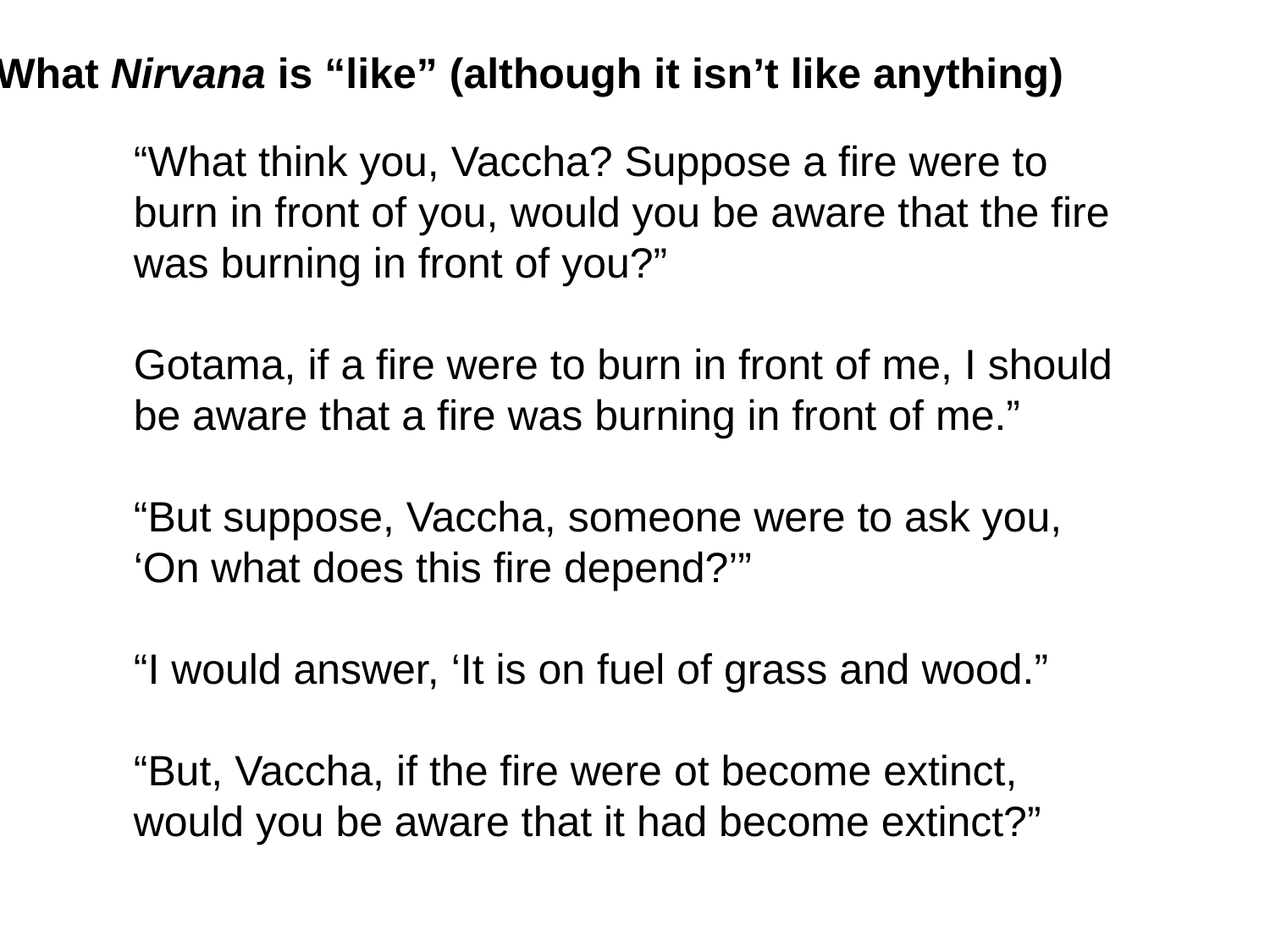

What Nirvana is “like” (although it isn’t like anything)
“What think you, Vaccha? Suppose a fire were to burn in front of you, would you be aware that the fire was burning in front of you?”

Gotama, if a fire were to burn in front of me, I should be aware that a fire was burning in front of me.”

“But suppose, Vaccha, someone were to ask you, ‘On what does this fire depend?’”

“I would answer, ‘It is on fuel of grass and wood.”

“But, Vaccha, if the fire were ot become extinct, would you be aware that it had become extinct?”